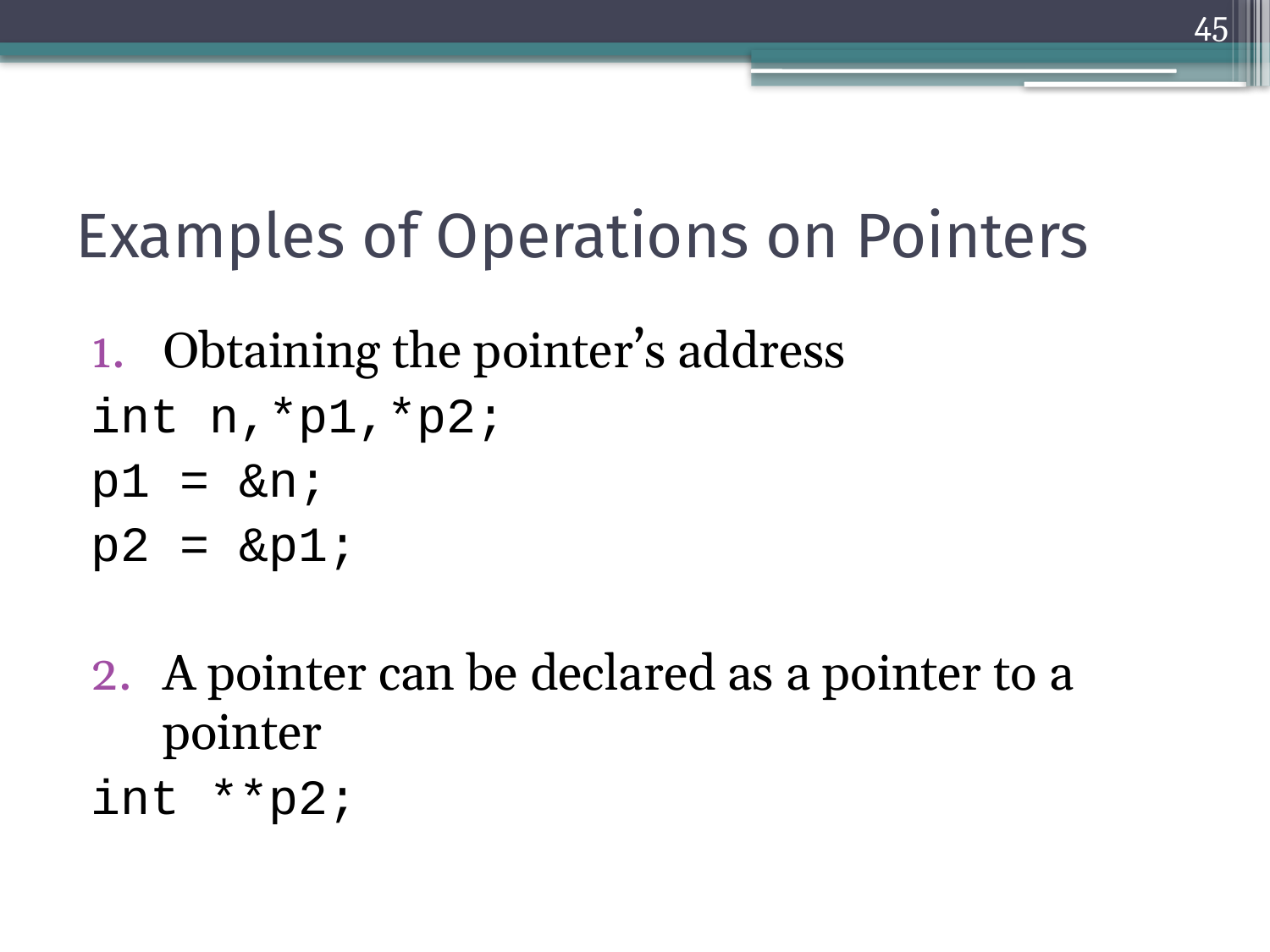

45
# Examples of Operations on Pointers
Obtaining the pointer’s address
int n,*p1,*p2;
p1 = &n;
p2 = &p1;

A pointer can be declared as a pointer to a pointer
int **p2;